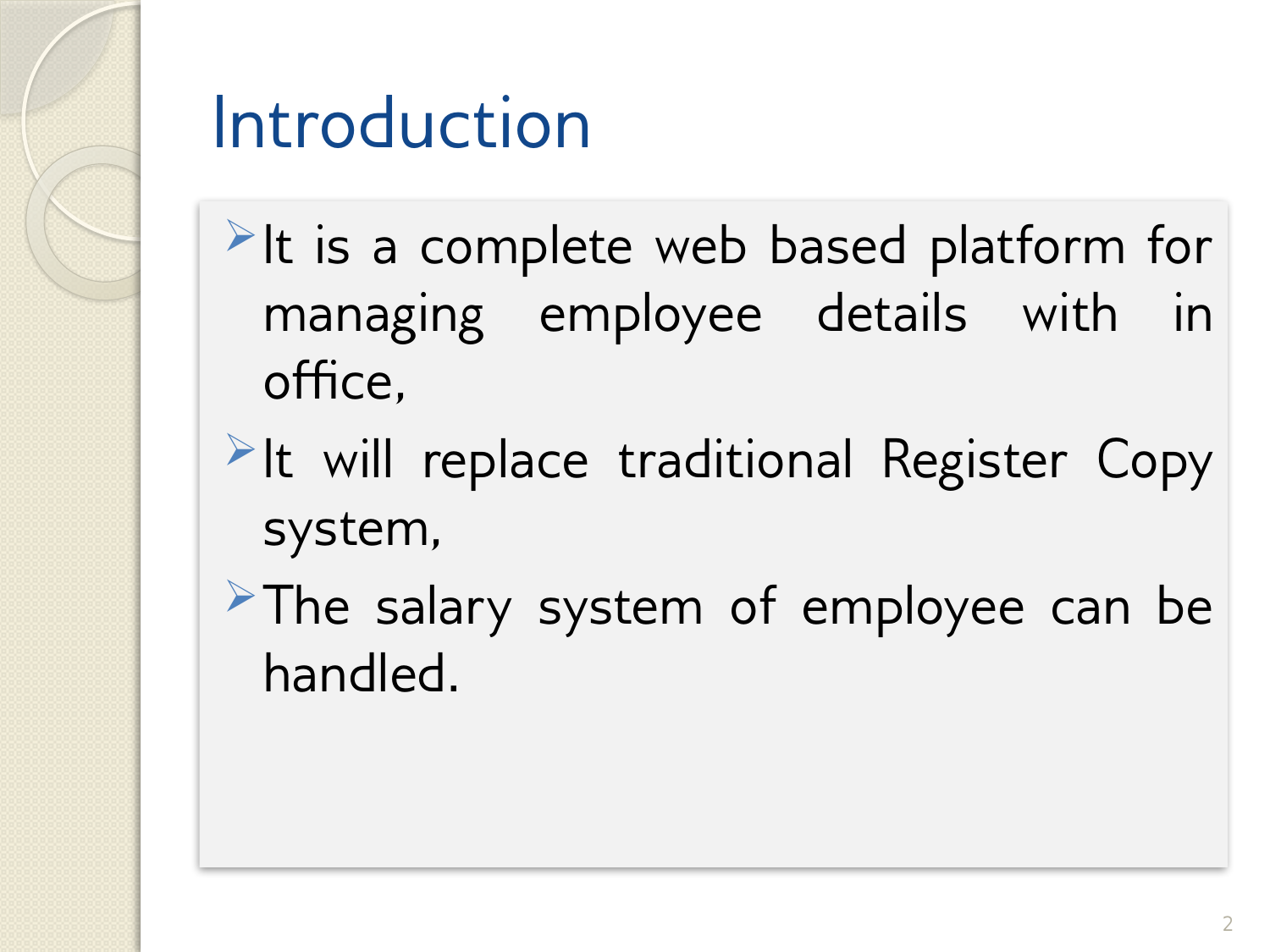

# Introduction
It is a complete web based platform for managing employee details with in office,
It will replace traditional Register Copy system,
The salary system of employee can be handled.

2